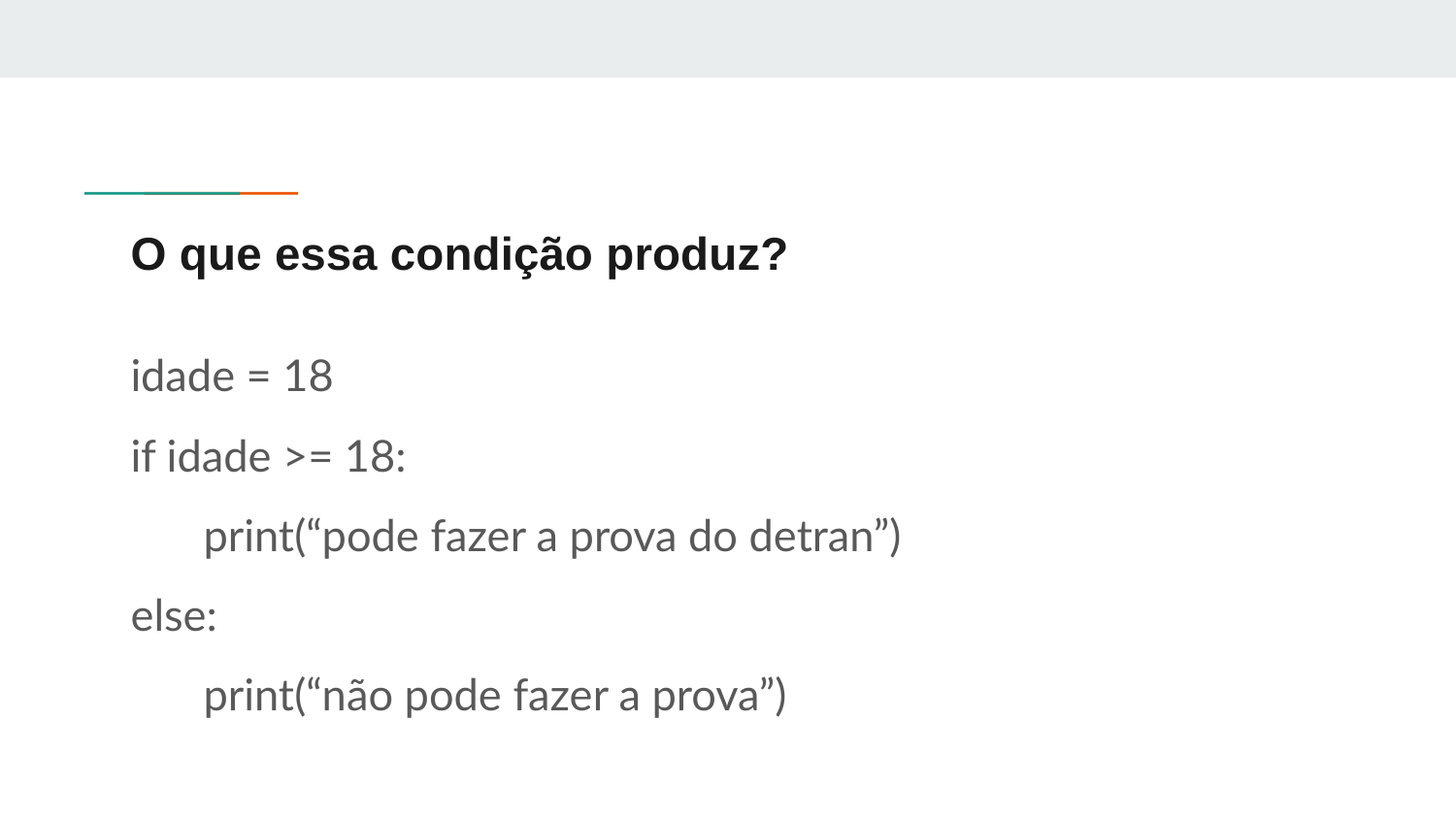

# O que essa condição produz?
idade = 18
if idade >= 18:
print(“pode fazer a prova do detran”)
else:
print(“não pode fazer a prova”)